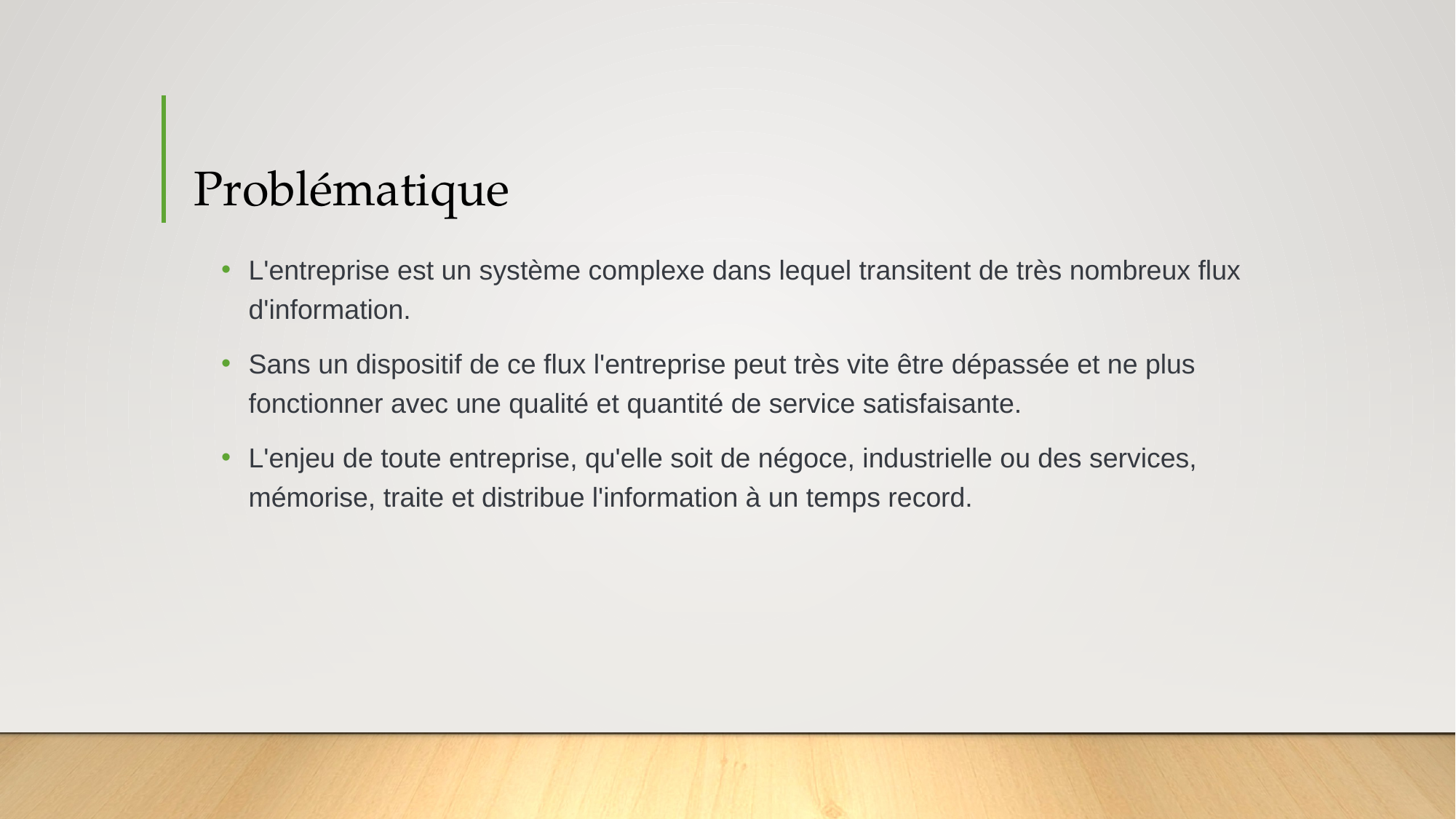

# Problématique
L'entreprise est un système complexe dans lequel transitent de très nombreux flux d'information.
Sans un dispositif de ce flux l'entreprise peut très vite être dépassée et ne plus fonctionner avec une qualité et quantité de service satisfaisante.
L'enjeu de toute entreprise, qu'elle soit de négoce, industrielle ou des services, mémorise, traite et distribue l'information à un temps record.